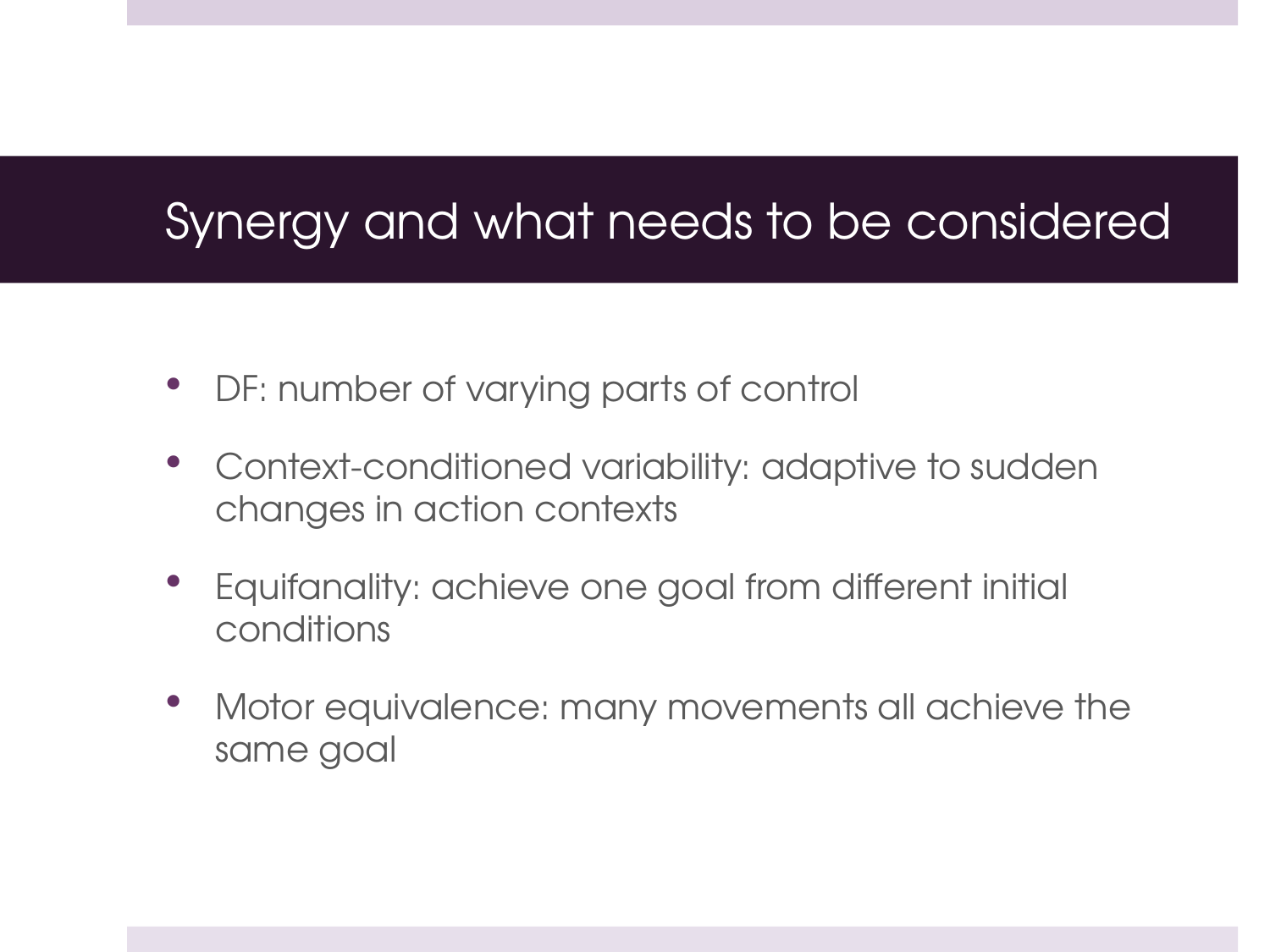

# Synergy and what needs to be considered
DF: number of varying parts of control
Context-conditioned variability: adaptive to sudden changes in action contexts
Equifanality: achieve one goal from different initial conditions
Motor equivalence: many movements all achieve the same goal